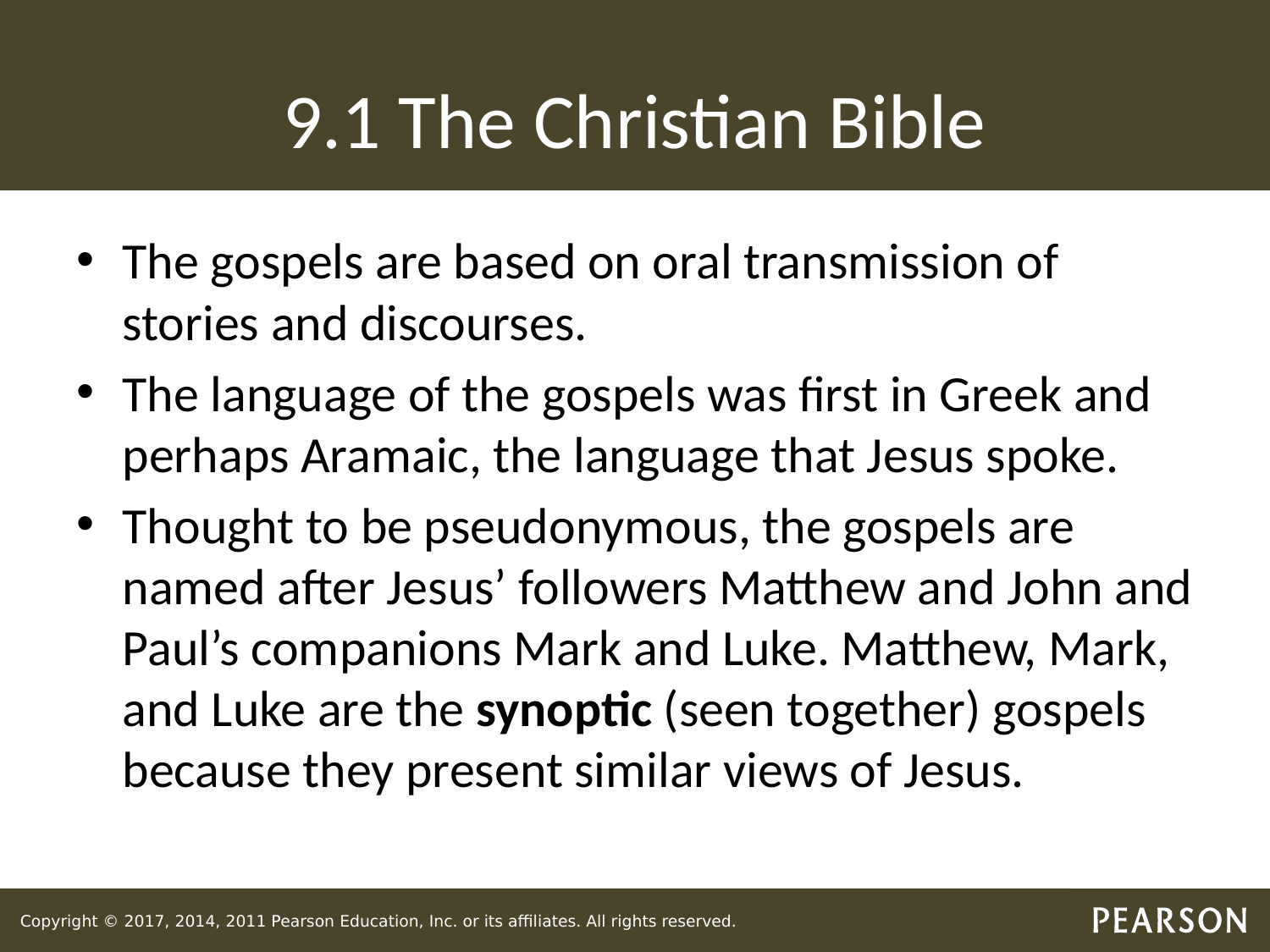

# 9.1 The Christian Bible
The gospels are based on oral transmission of stories and discourses.
The language of the gospels was first in Greek and perhaps Aramaic, the language that Jesus spoke.
Thought to be pseudonymous, the gospels are named after Jesus’ followers Matthew and John and Paul’s companions Mark and Luke. Matthew, Mark, and Luke are the synoptic (seen together) gospels because they present similar views of Jesus.